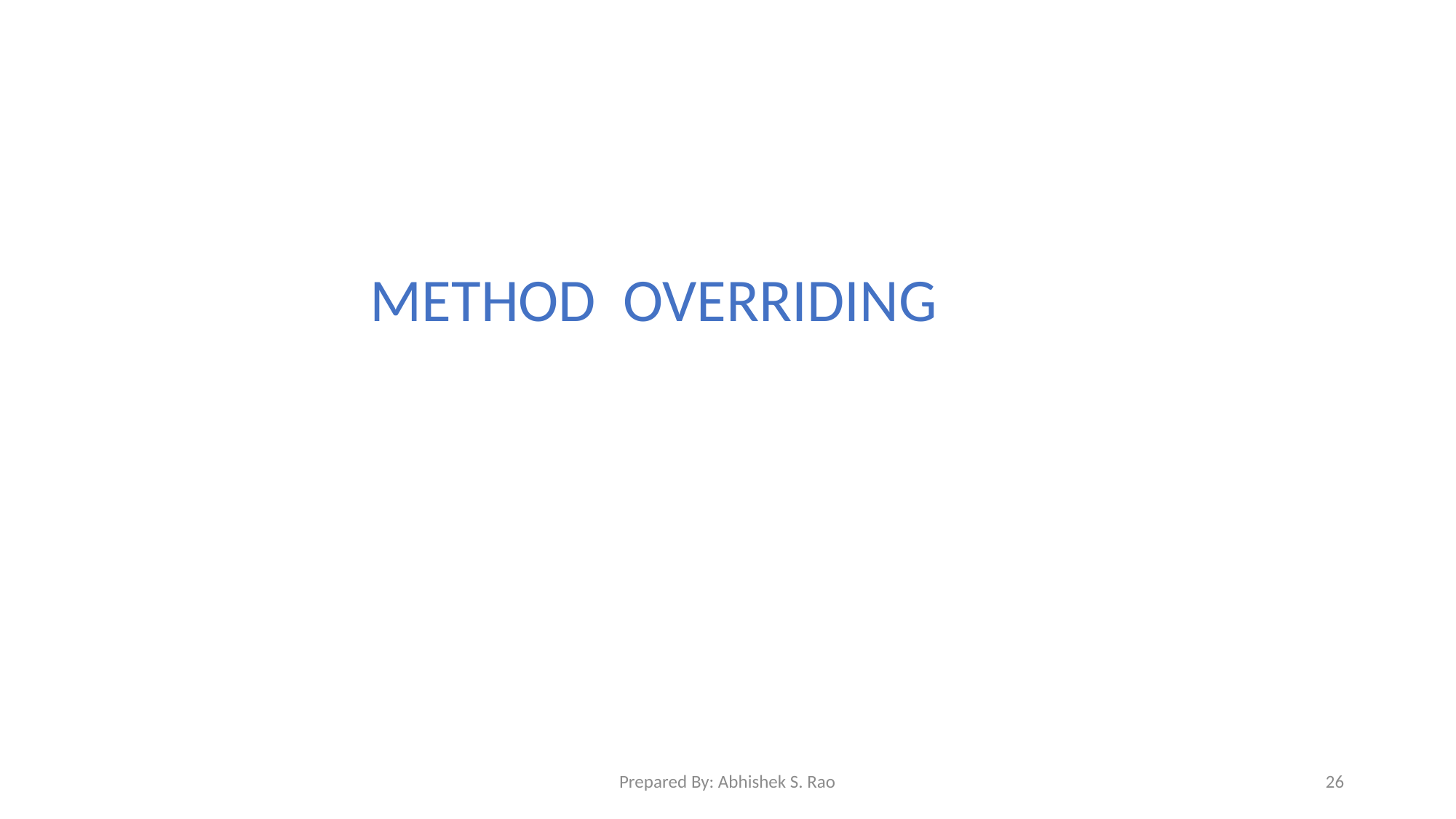

METHOD  OVERRIDING
Prepared By: Abhishek S. Rao
26